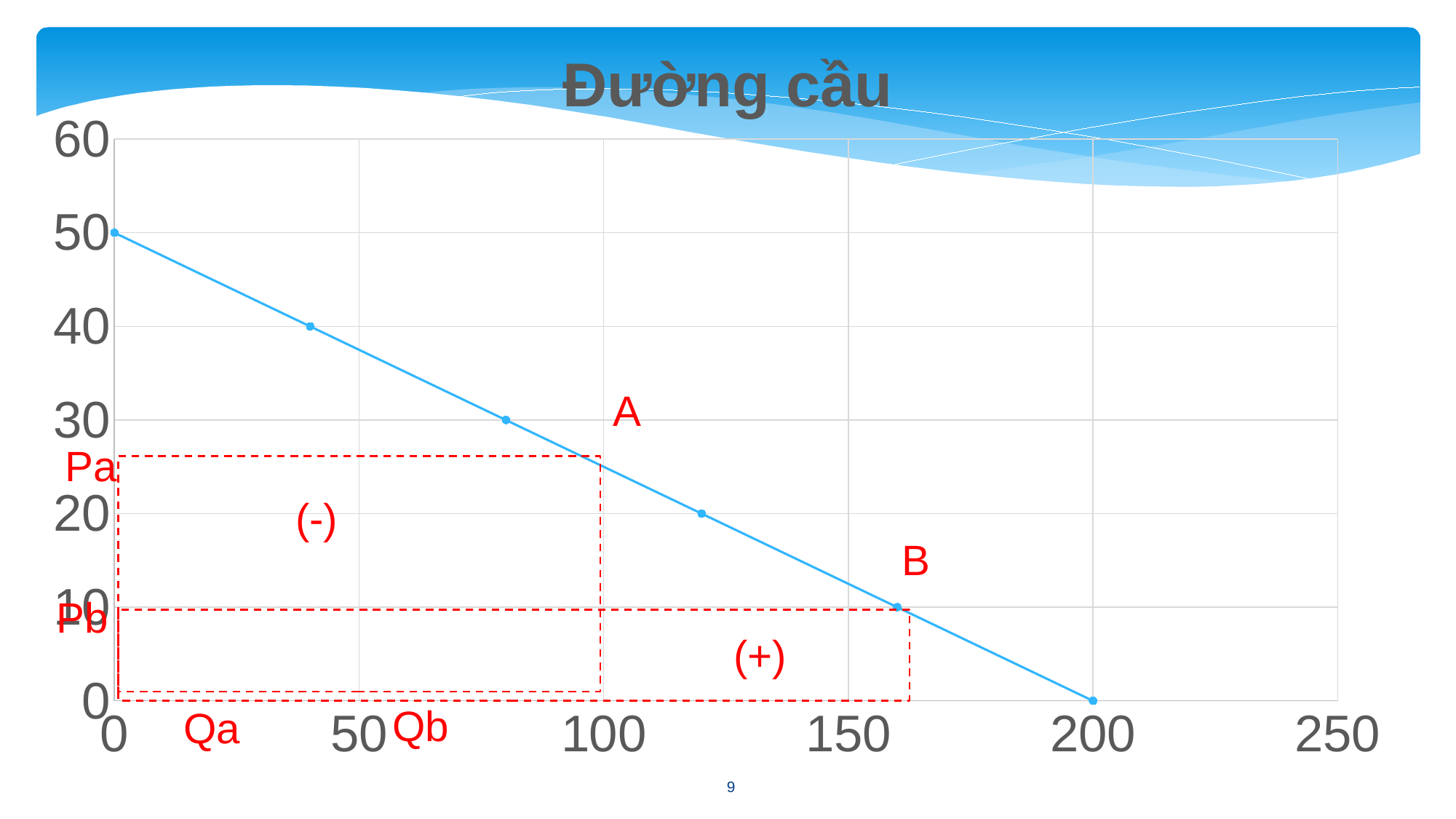

### Chart: Đường cầu

| Category | Giá |
|---|---|
A
B
9